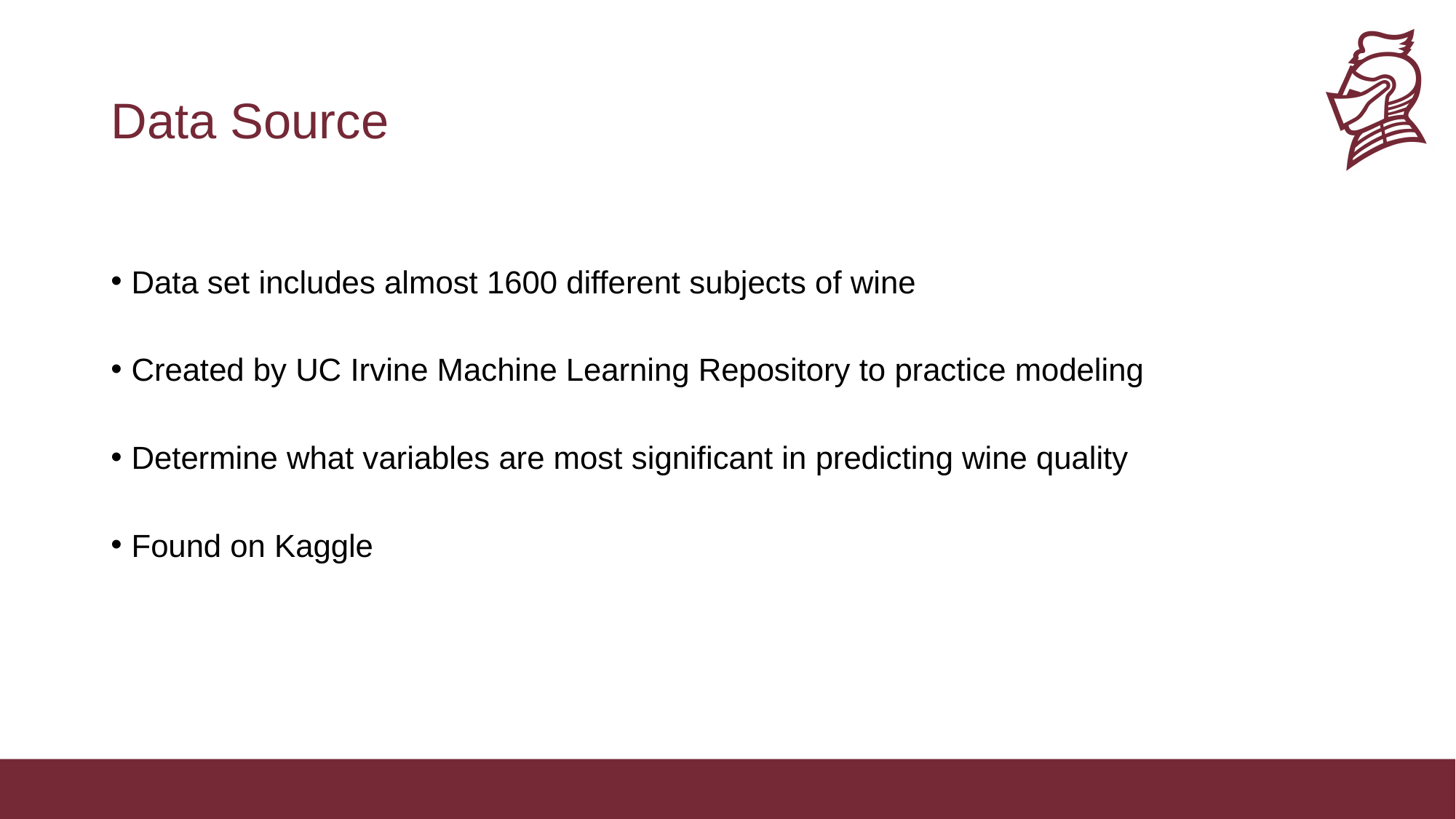

# Data Source
Data set includes almost 1600 different subjects of wine
Created by UC Irvine Machine Learning Repository to practice modeling
Determine what variables are most significant in predicting wine quality
Found on Kaggle